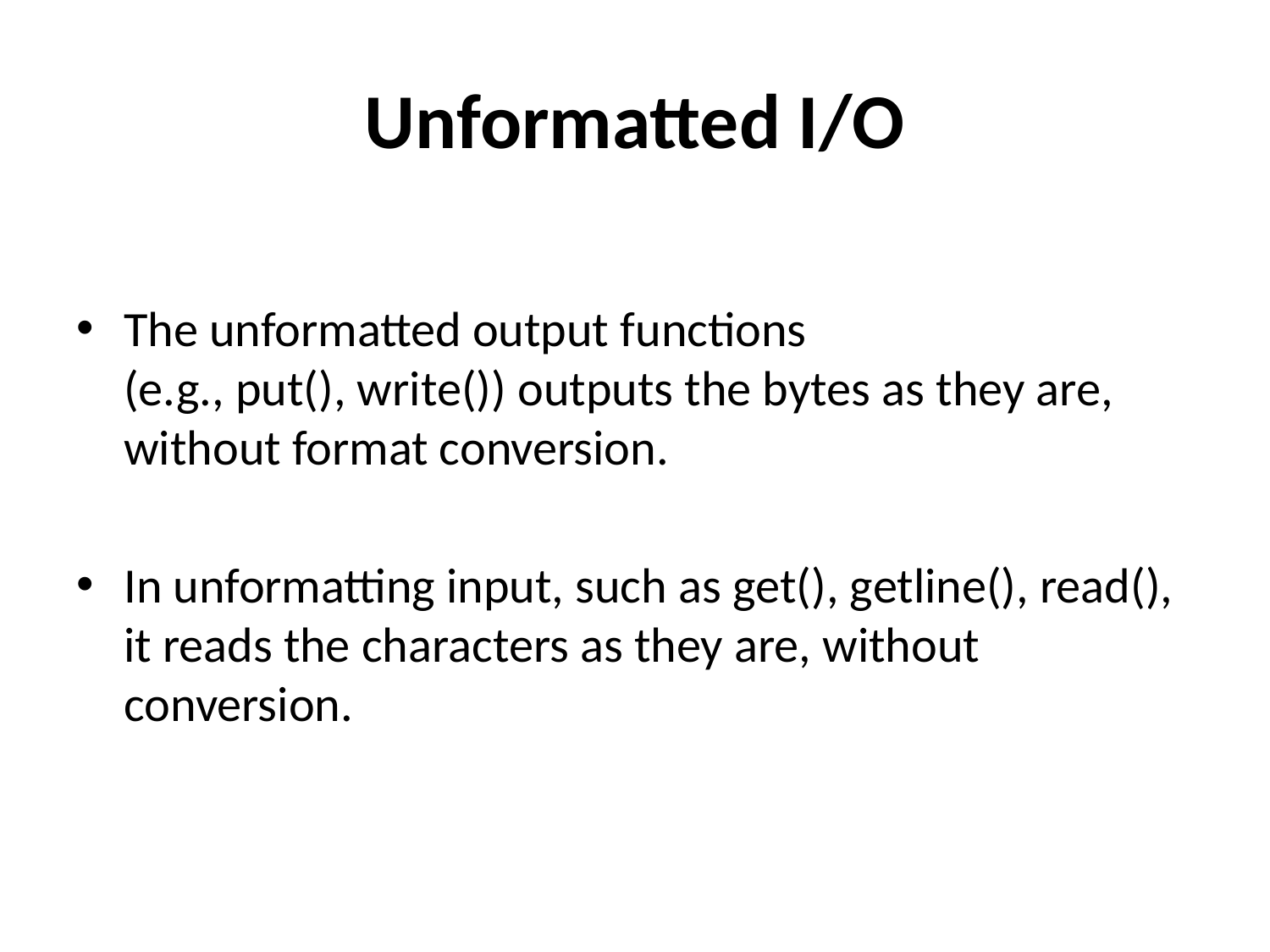

# Unformatted I/O

The unformatted output functions (e.g., put(), write()) outputs the bytes as they are, without format conversion.

In unformatting input, such as get(), getline(), read(), it reads the characters as they are, without conversion.